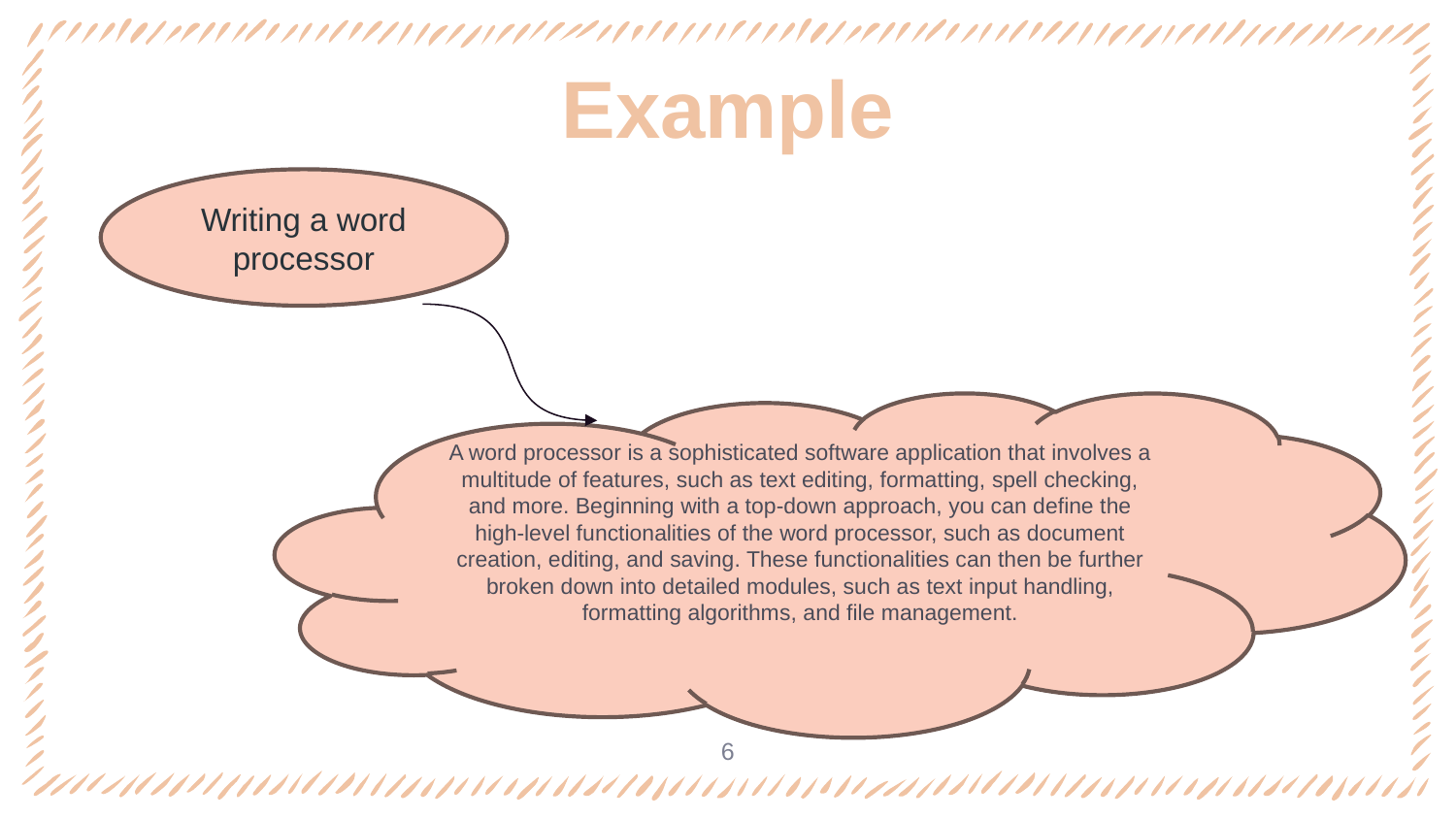

# Example
Writing a word processor

A word processor is a sophisticated software application that involves a multitude of features, such as text editing, formatting, spell checking, and more. Beginning with a top-down approach, you can define the high-level functionalities of the word processor, such as document creation, editing, and saving. These functionalities can then be further broken down into detailed modules, such as text input handling, formatting algorithms, and file management.

6